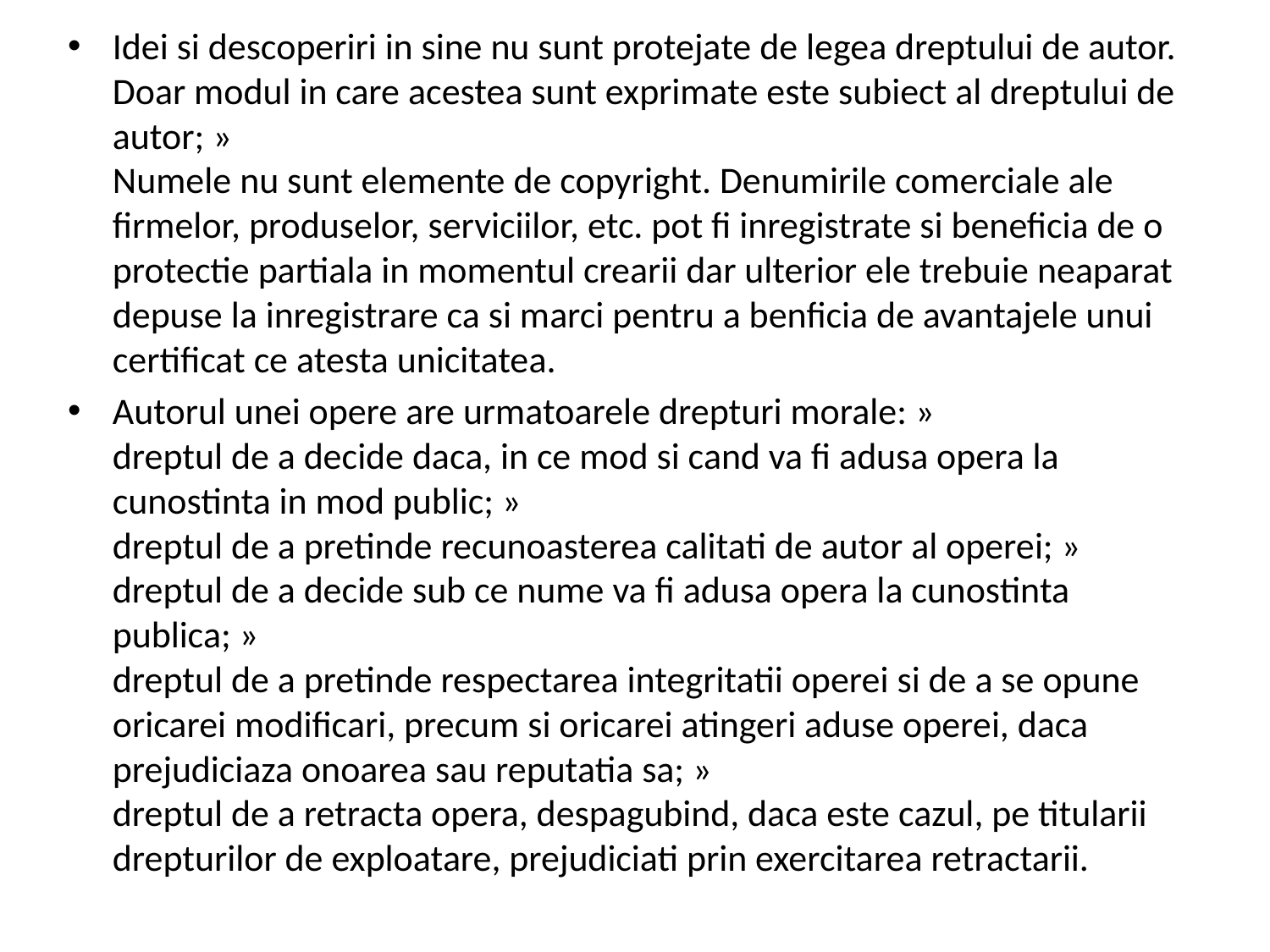

Idei si descoperiri in sine nu sunt protejate de legea dreptului de autor. Doar modul in care acestea sunt exprimate este subiect al dreptului de autor; » 
Numele nu sunt elemente de copyright. Denumirile comerciale ale firmelor, produselor, serviciilor, etc. pot fi inregistrate si beneficia de o protectie partiala in momentul crearii dar ulterior ele trebuie neaparat depuse la inregistrare ca si marci pentru a benficia de avantajele unui certificat ce atesta unicitatea.
Autorul unei opere are urmatoarele drepturi morale: » 
dreptul de a decide daca, in ce mod si cand va fi adusa opera la cunostinta in mod public; » 
dreptul de a pretinde recunoasterea calitati de autor al operei; » 
dreptul de a decide sub ce nume va fi adusa opera la cunostinta publica; » 
dreptul de a pretinde respectarea integritatii operei si de a se opune oricarei modificari, precum si oricarei atingeri aduse operei, daca prejudiciaza onoarea sau reputatia sa; » 
dreptul de a retracta opera, despagubind, daca este cazul, pe titularii drepturilor de exploatare, prejudiciati prin exercitarea retractarii.